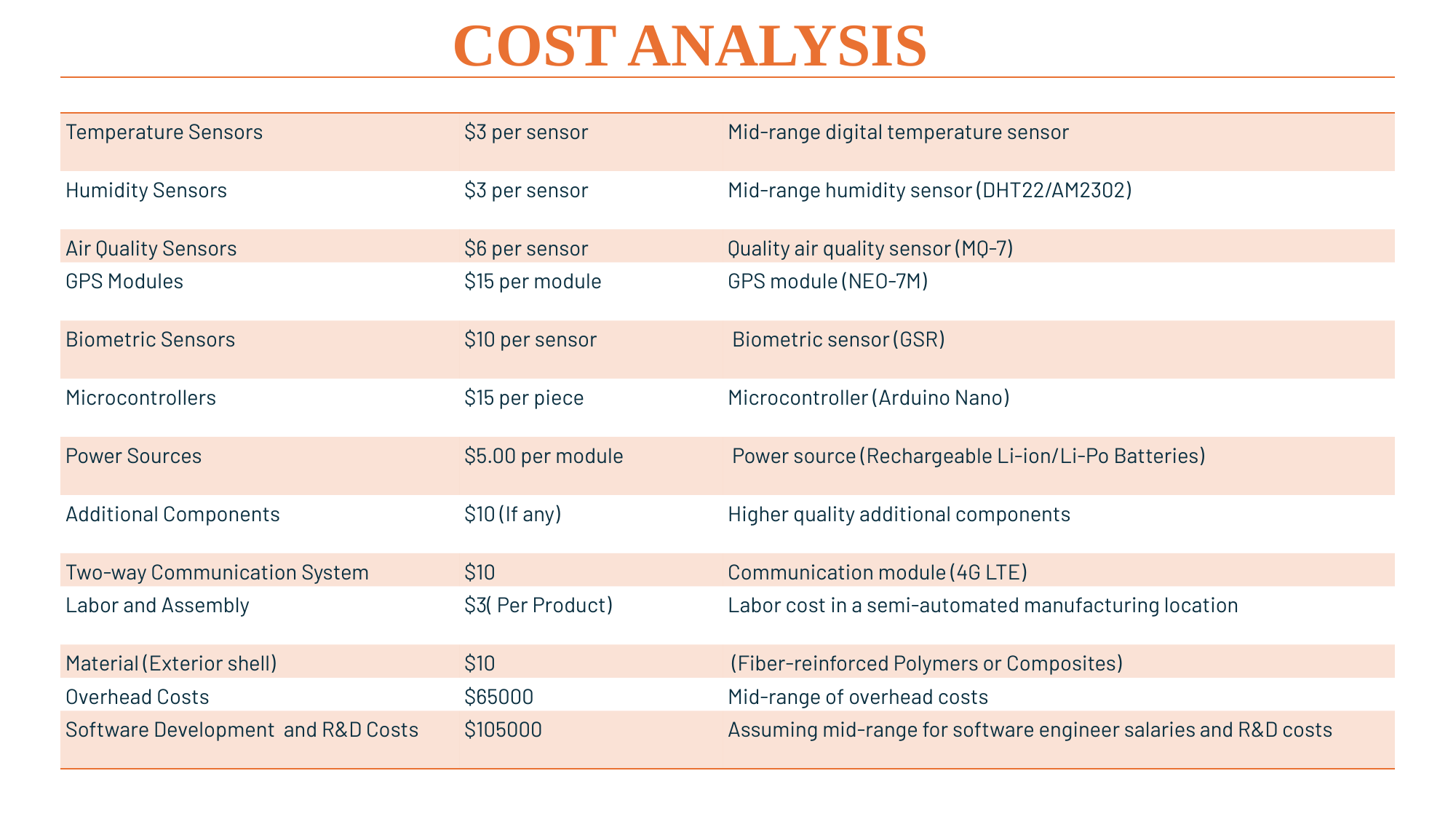

COST ANALYSIS
| PART | COST ESTIMATE | INFORMATION |
| --- | --- | --- |
| Temperature Sensors | $3 per sensor | Mid-range digital temperature sensor |
| Humidity Sensors | $3 per sensor | Mid-range humidity sensor (DHT22/AM2302) |
| Air Quality Sensors | $6 per sensor | Quality air quality sensor (MQ-7) |
| GPS Modules | $15 per module | GPS module (NEO-7M) |
| Biometric Sensors | $10 per sensor | Biometric sensor (GSR) |
| Microcontrollers | $15 per piece | Microcontroller (Arduino Nano) |
| Power Sources | $5.00 per module | Power source (Rechargeable Li-ion/Li-Po Batteries) |
| Additional Components | $10 (If any) | Higher quality additional components |
| Two-way Communication System | $10 | Communication module (4G LTE) |
| Labor and Assembly | $3( Per Product) | Labor cost in a semi-automated manufacturing location |
| Material (Exterior shell) | $10 | (Fiber-reinforced Polymers or Composites) |
| Overhead Costs | $65000 | Mid-range of overhead costs |
| Software Development  and R&D Costs | $105000 | Assuming mid-range for software engineer salaries and R&D costs |